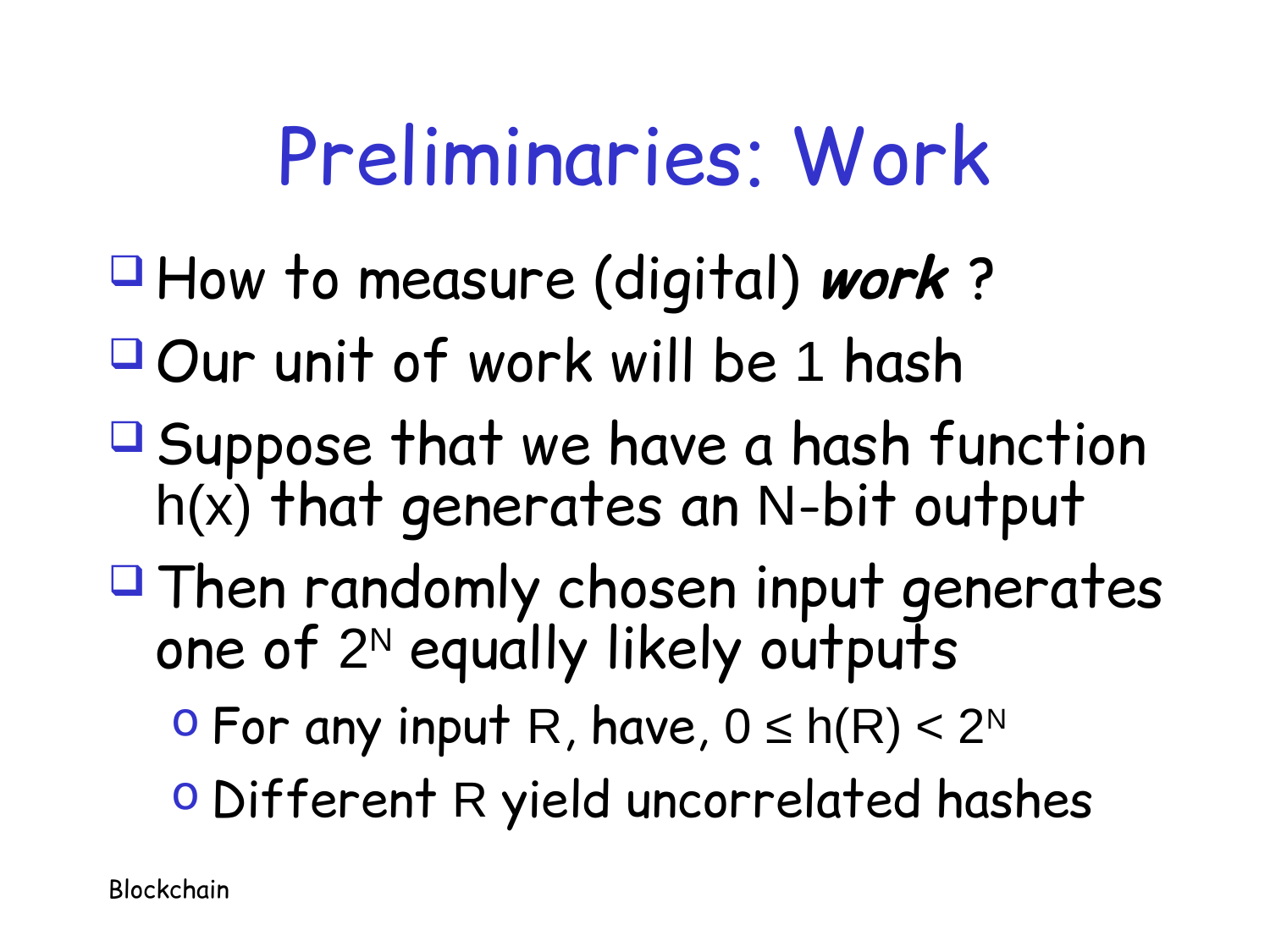

# Preliminaries: Work
How to measure (digital) work ?
Our unit of work will be 1 hash
Suppose that we have a hash function h(x) that generates an N-bit output
Then randomly chosen input generates one of 2N equally likely outputs
For any input R, have, 0 ≤ h(R) < 2N
Different R yield uncorrelated hashes

Blockchain